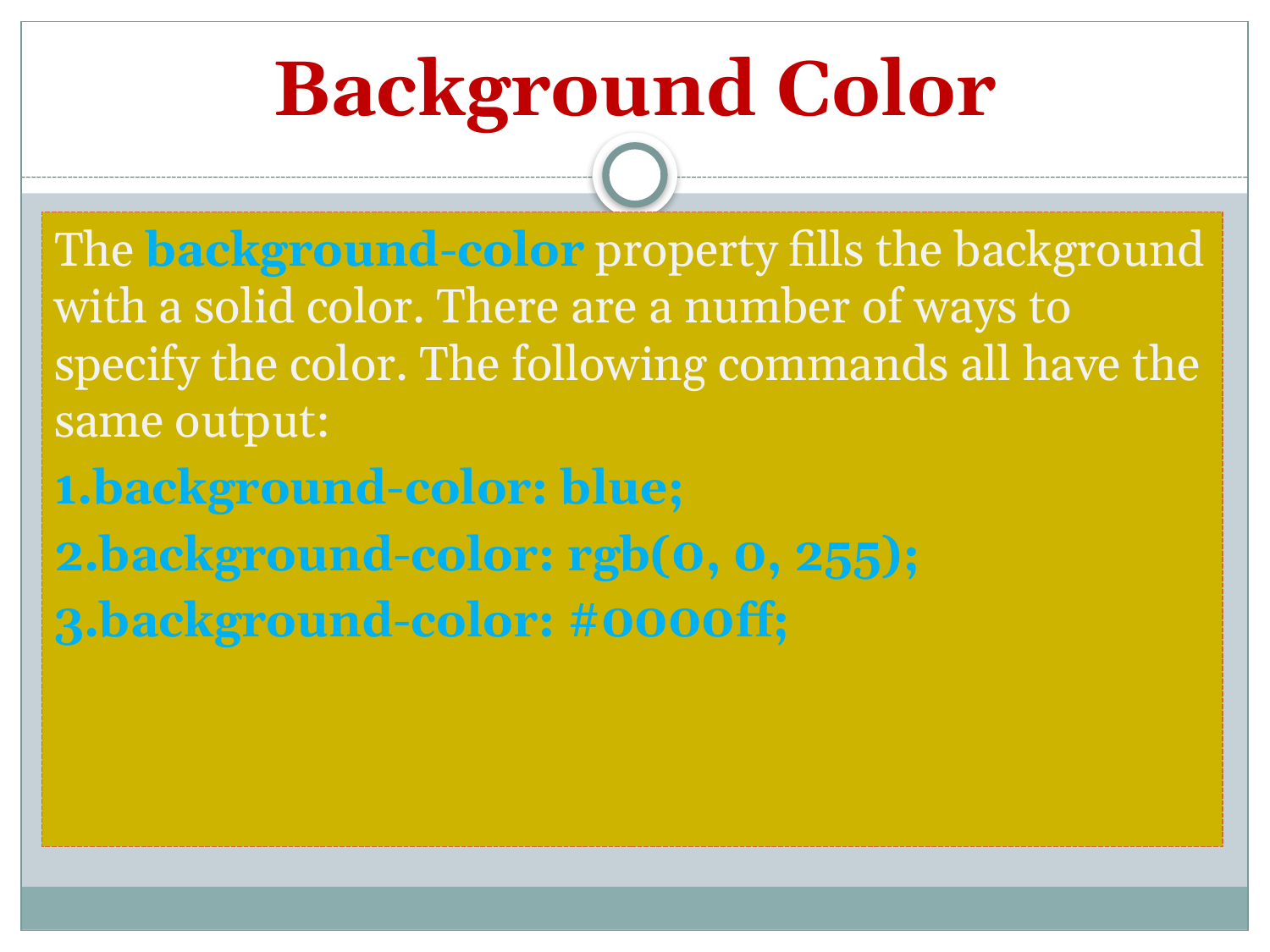

# Background Color
The background-color property fills the background with a solid color. There are a number of ways to specify the color. The following commands all have the same output:
1.background-color: blue;
2.background-color: rgb(0, 0, 255);
3.background-color: #0000ff;